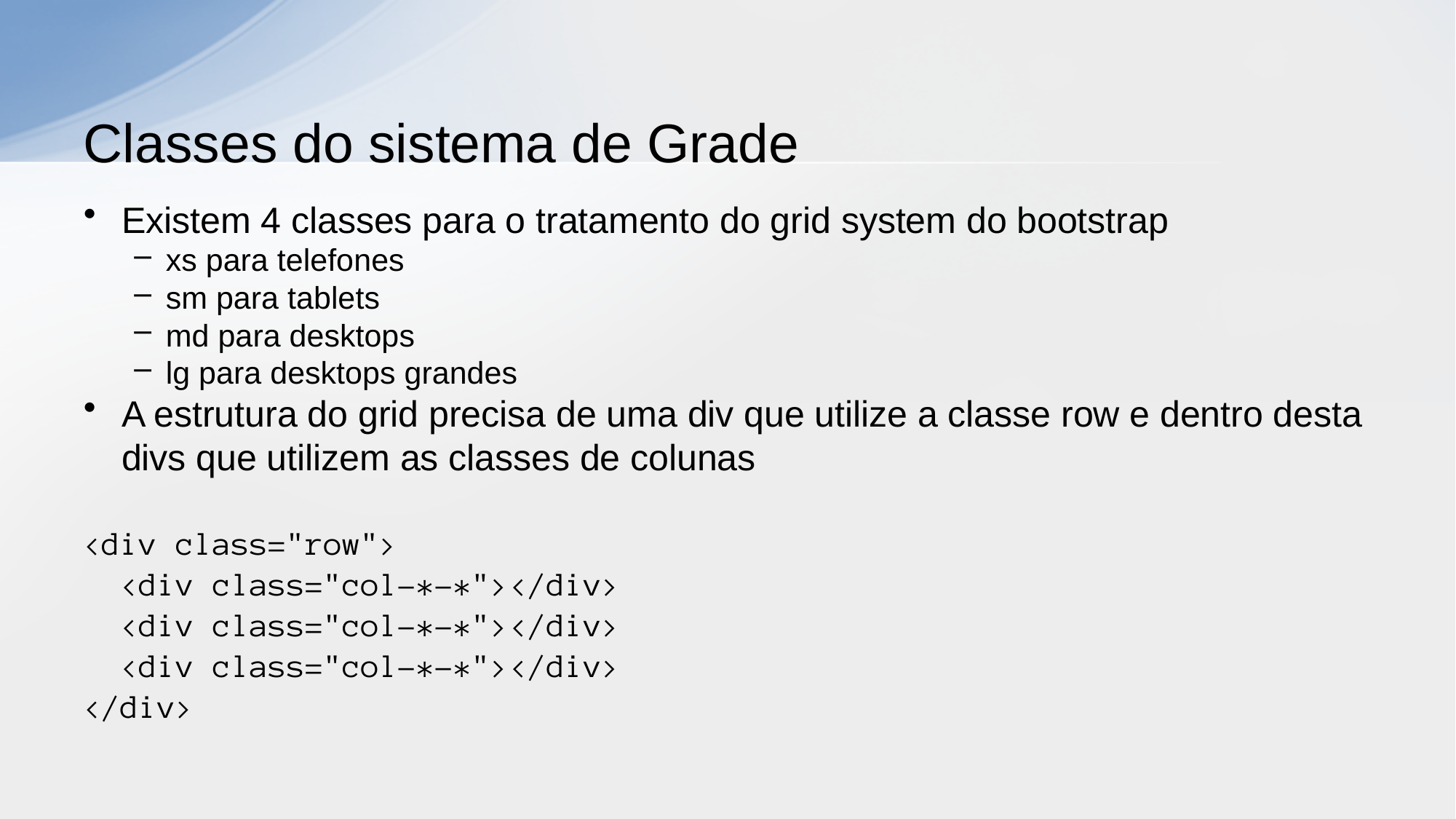

# Classes do sistema de Grade
Existem 4 classes para o tratamento do grid system do bootstrap
xs para telefones
sm para tablets
md para desktops
lg para desktops grandes
A estrutura do grid precisa de uma div que utilize a classe row e dentro desta divs que utilizem as classes de colunas

<div class="row">
  <div class="col-*-*"></div>
  <div class="col-*-*"></div>
  <div class="col-*-*"></div>
</div>